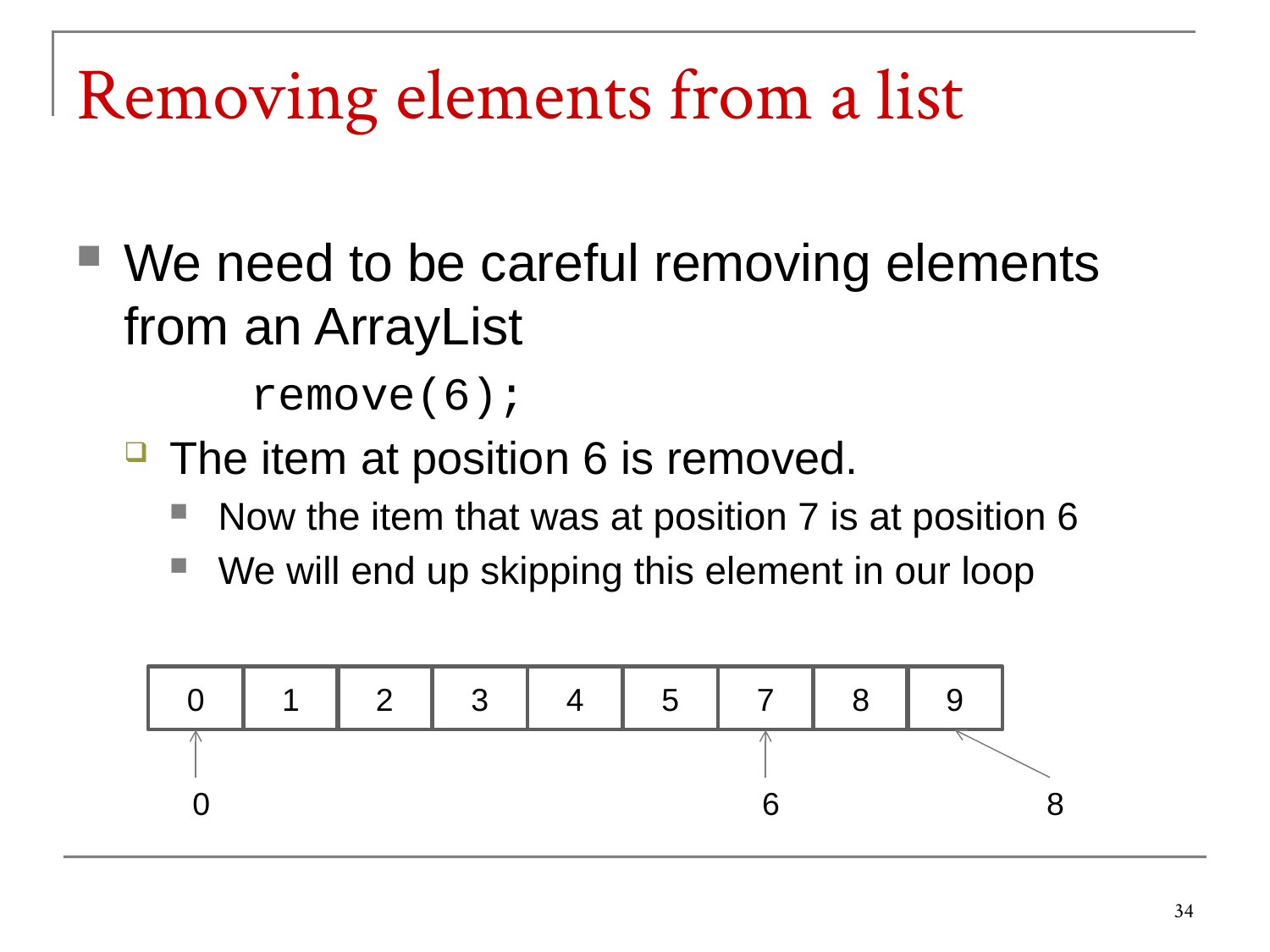

# Removing elements from a list
We need to be careful removing elements from an ArrayList
	remove(6);
The item at position 6 is removed.
Now the item that was at position 7 is at position 6
We will end up skipping this element in our loop
0
1
2
3
4
5
7
8
9
0
6
8
34